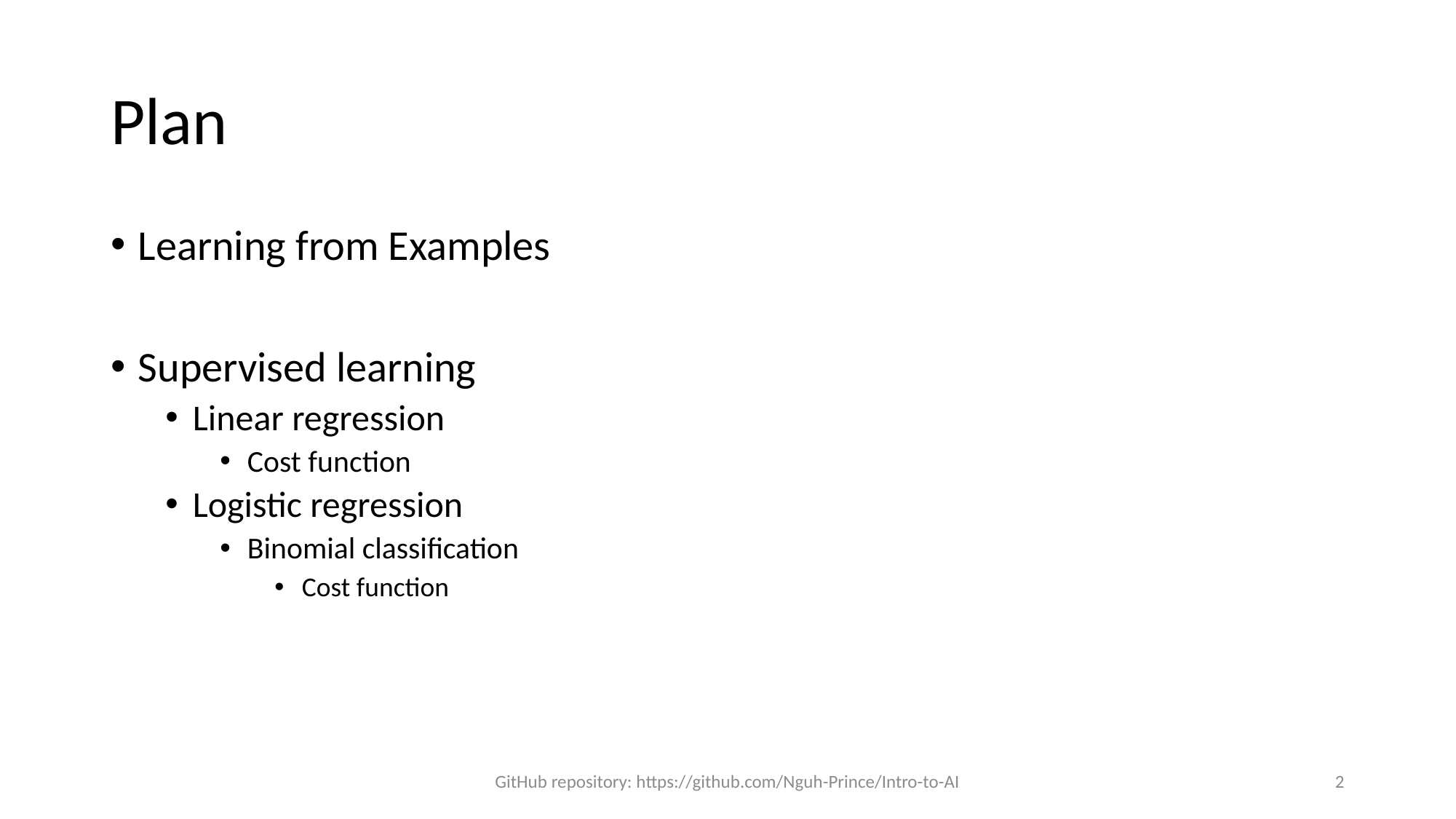

# Plan
Learning from Examples

Supervised learning
Linear regression
Cost function
Logistic regression
Binomial classification
Cost function
GitHub repository: https://github.com/Nguh-Prince/Intro-to-AI
2